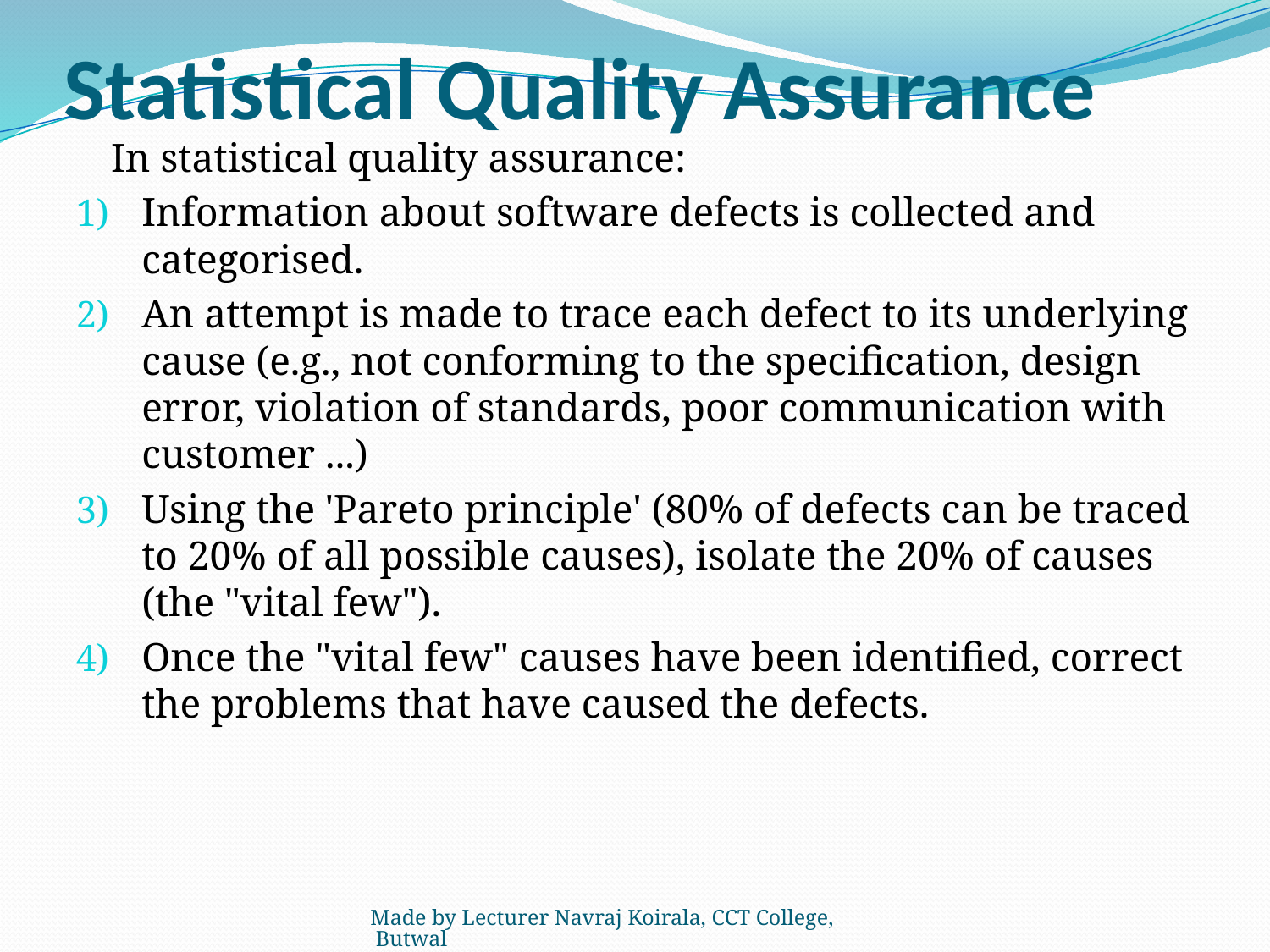

# Statistical Quality Assurance
	In statistical quality assurance:
Information about software defects is collected and categorised.
An attempt is made to trace each defect to its underlying cause (e.g., not conforming to the specification, design error, violation of standards, poor communication with customer ...)
Using the 'Pareto principle' (80% of defects can be traced to 20% of all possible causes), isolate the 20% of causes (the "vital few").
Once the "vital few" causes have been identified, correct the problems that have caused the defects.

Made by Lecturer Navraj Koirala, CCT College, Butwal